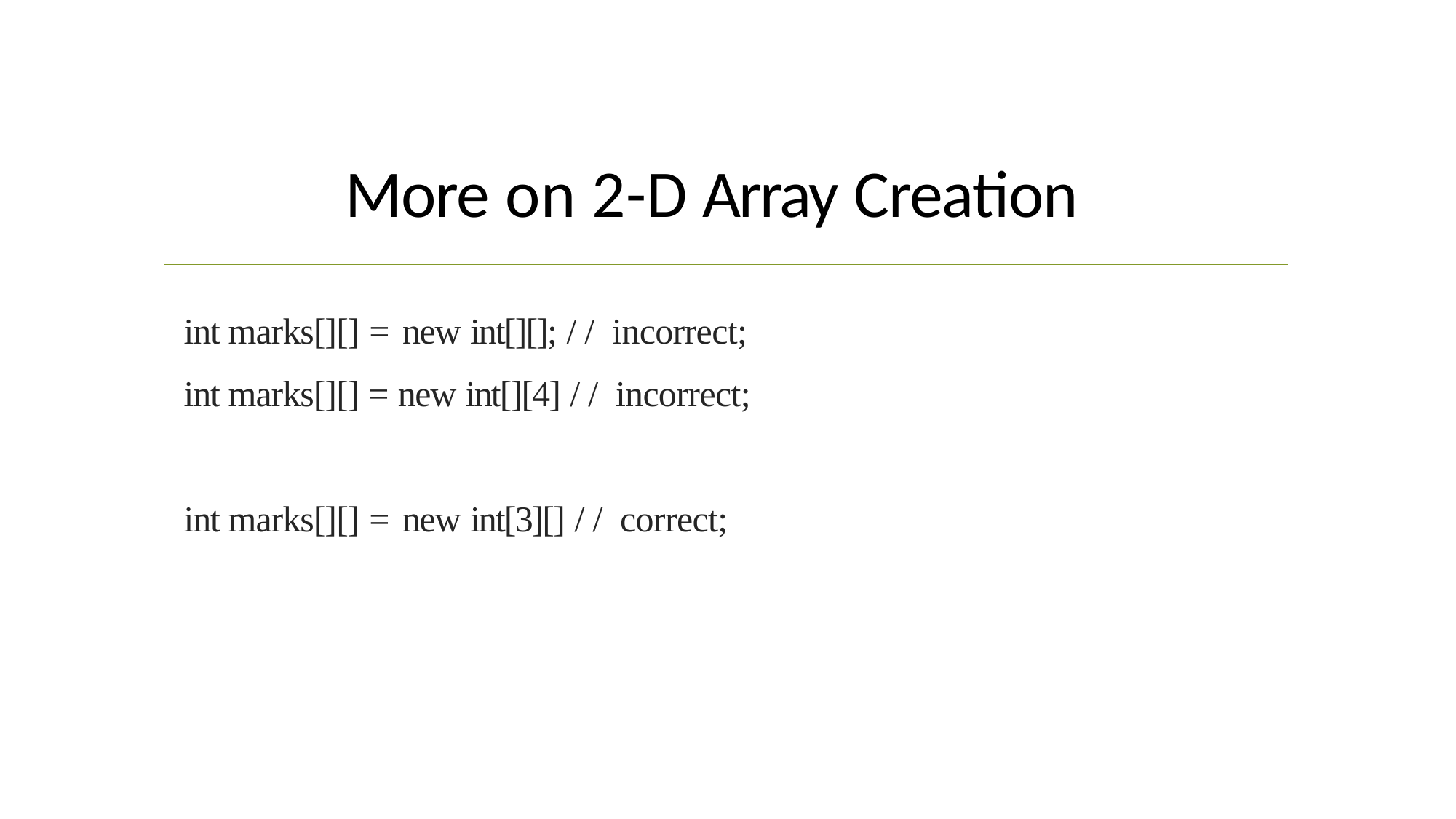

# More on 2-D Array Creation

int marks[][] = new int[][]; // incorrect;
int marks[][] = new int[][4] // incorrect;

int marks[][] = new int[3][] // correct;